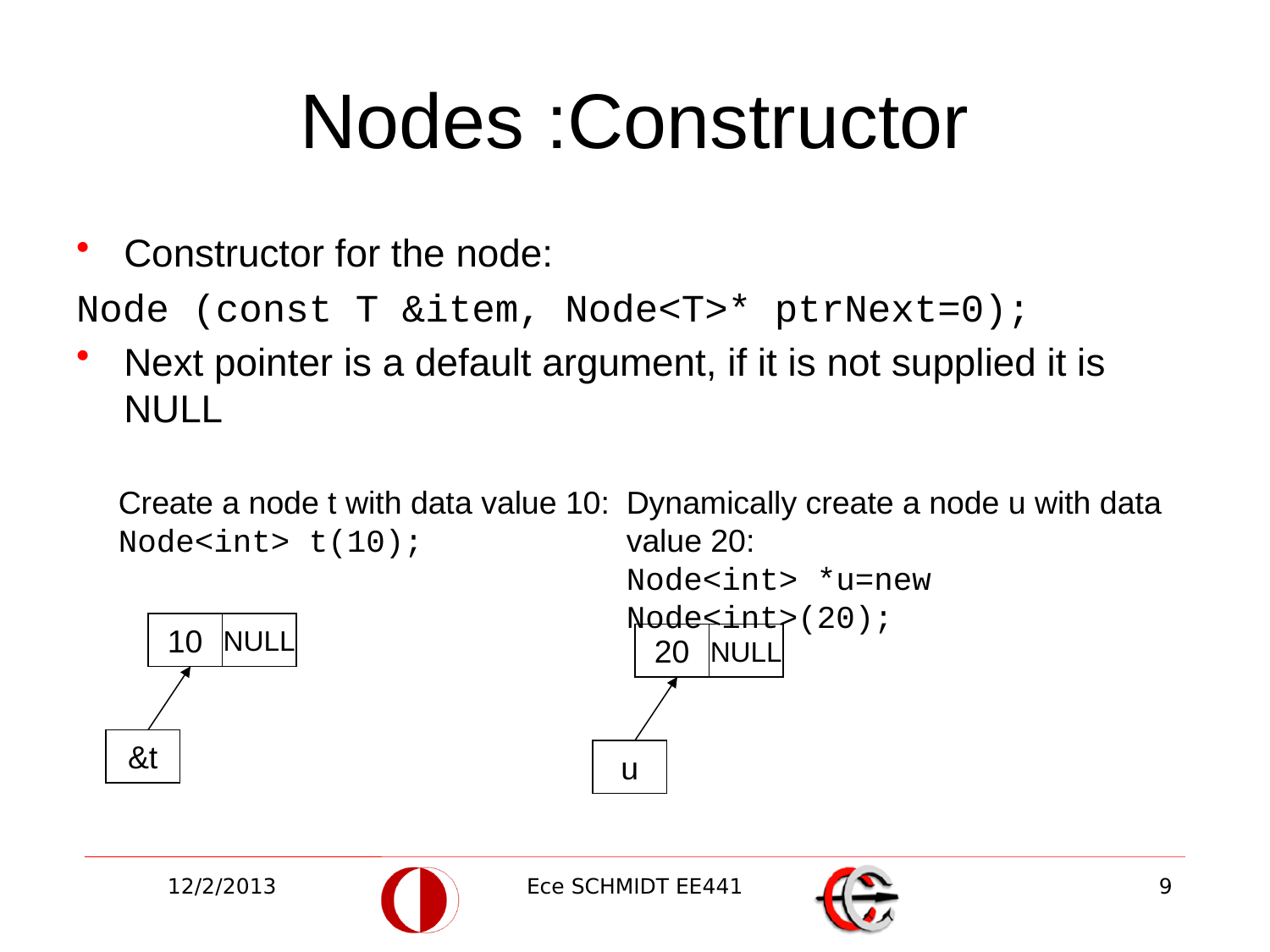

# Nodes :Constructor
Constructor for the node:
Node (const T &item, Node<T>* ptrNext=0);
Next pointer is a default argument, if it is not supplied it is NULL
Create a node t with data value 10:
Node<int> t(10);

Dynamically create a node u with data value 20:
Node<int> *u=new Node<int>(20);

10
NULL
20
NULL

&t
u
12/2/2013
Ece SCHMIDT EE441
9